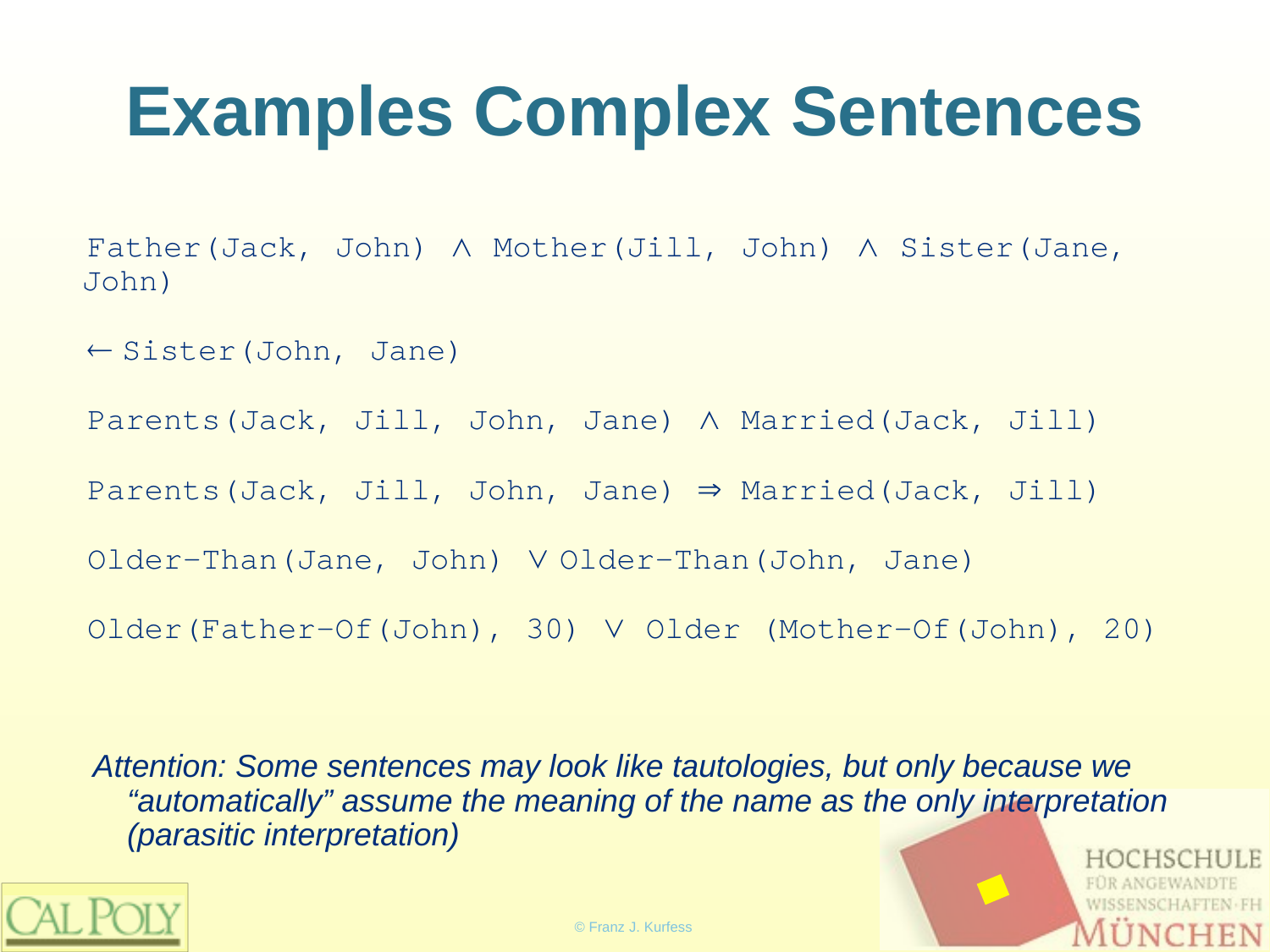

# Examples Complex Sentences
Father(Jack, John) ∧ Mother(Jill, John) ∧ Sister(Jane, John)
← Sister(John, Jane)
Parents(Jack, Jill, John, Jane) ∧ Married(Jack, Jill)
Parents(Jack, Jill, John, Jane) ⇒ Married(Jack, Jill)
Older-Than(Jane, John) ∨ Older-Than(John, Jane)
Older(Father-Of(John), 30) ∨ Older (Mother-Of(John), 20)

Attention: Some sentences may look like tautologies, but only because we “automatically” assume the meaning of the name as the only interpretation (parasitic interpretation)
65